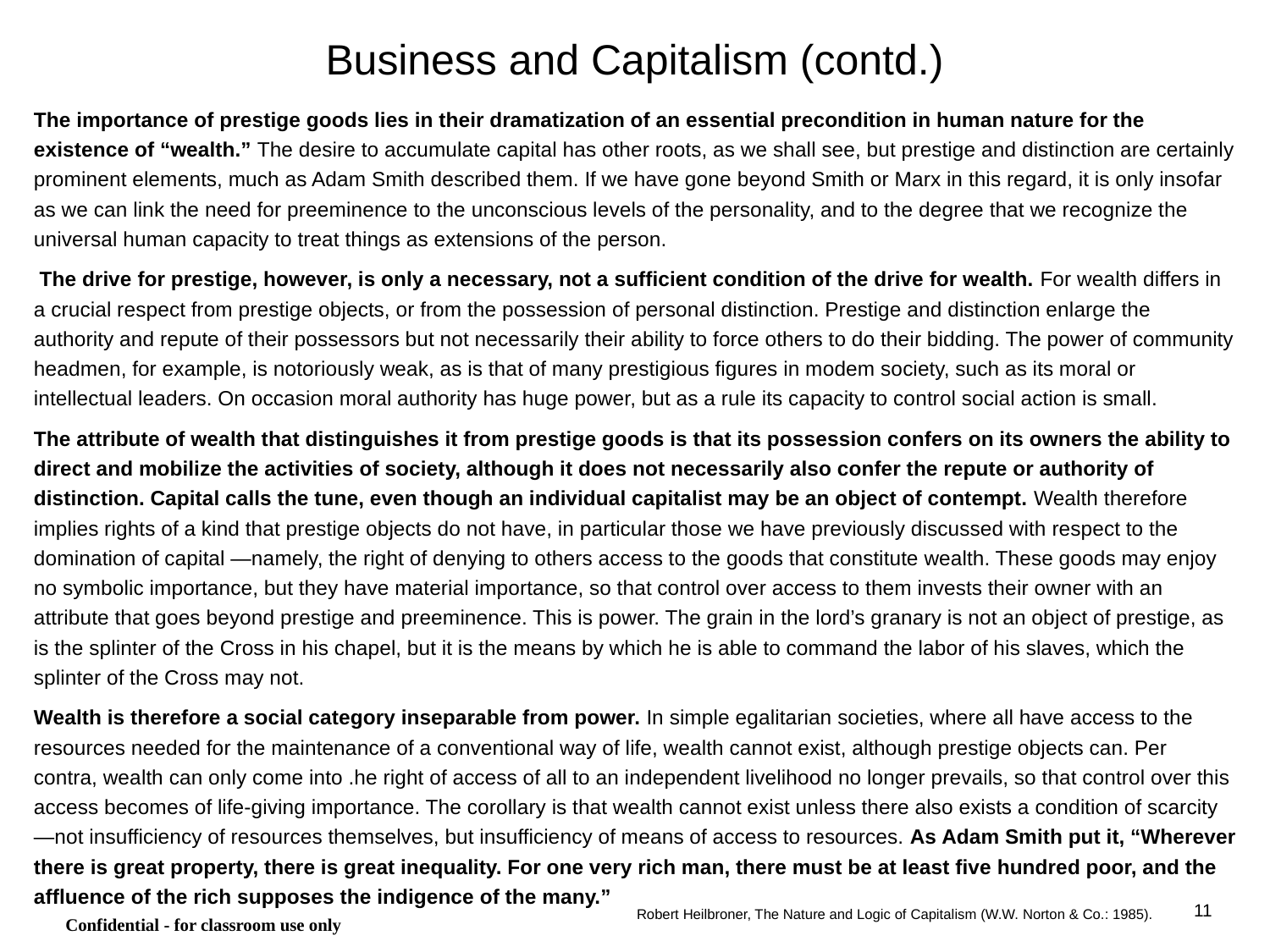

# Business and Capitalism (contd.)
The importance of prestige goods lies in their dramatization of an essential precondition in human nature for the existence of “wealth.” The desire to accumulate capital has other roots, as we shall see, but prestige and distinction are certainly prominent elements, much as Adam Smith described them. If we have gone beyond Smith or Marx in this regard, it is only insofar as we can link the need for preeminence to the unconscious levels of the personality, and to the degree that we recognize the universal human capacity to treat things as extensions of the person.
 The drive for prestige, however, is only a necessary, not a sufficient condition of the drive for wealth. For wealth differs in a crucial respect from prestige objects, or from the possession of personal distinction. Prestige and distinction enlarge the authority and repute of their possessors but not necessarily their ability to force others to do their bidding. The power of community headmen, for example, is notoriously weak, as is that of many prestigious figures in modem society, such as its moral or intellectual leaders. On occasion moral authority has huge power, but as a rule its capacity to control social action is small.
The attribute of wealth that distinguishes it from prestige goods is that its possession confers on its owners the ability to direct and mobilize the activities of society, although it does not necessarily also confer the repute or authority of distinction. Capital calls the tune, even though an individual capitalist may be an object of contempt. Wealth therefore implies rights of a kind that prestige objects do not have, in particular those we have previously discussed with respect to the domination of capital —namely, the right of denying to others access to the goods that constitute wealth. These goods may enjoy no symbolic importance, but they have material importance, so that control over access to them invests their owner with an attribute that goes beyond prestige and preeminence. This is power. The grain in the lord’s granary is not an object of prestige, as is the splinter of the Cross in his chapel, but it is the means by which he is able to command the labor of his slaves, which the splinter of the Cross may not.
Wealth is therefore a social category inseparable from power. In simple egalitarian societies, where all have access to the resources needed for the maintenance of a conventional way of life, wealth cannot exist, although prestige objects can. Per contra, wealth can only come into .he right of access of all to an independent livelihood no longer prevails, so that control over this access becomes of life-giving importance. The corollary is that wealth cannot exist unless there also exists a condition of scarcity—not insufficiency of resources themselves, but insufficiency of means of access to resources. As Adam Smith put it, “Wherever there is great property, there is great inequality. For one very rich man, there must be at least five hundred poor, and the affluence of the rich supposes the indigence of the many.”
Robert Heilbroner, The Nature and Logic of Capitalism (W.W. Norton & Co.: 1985).